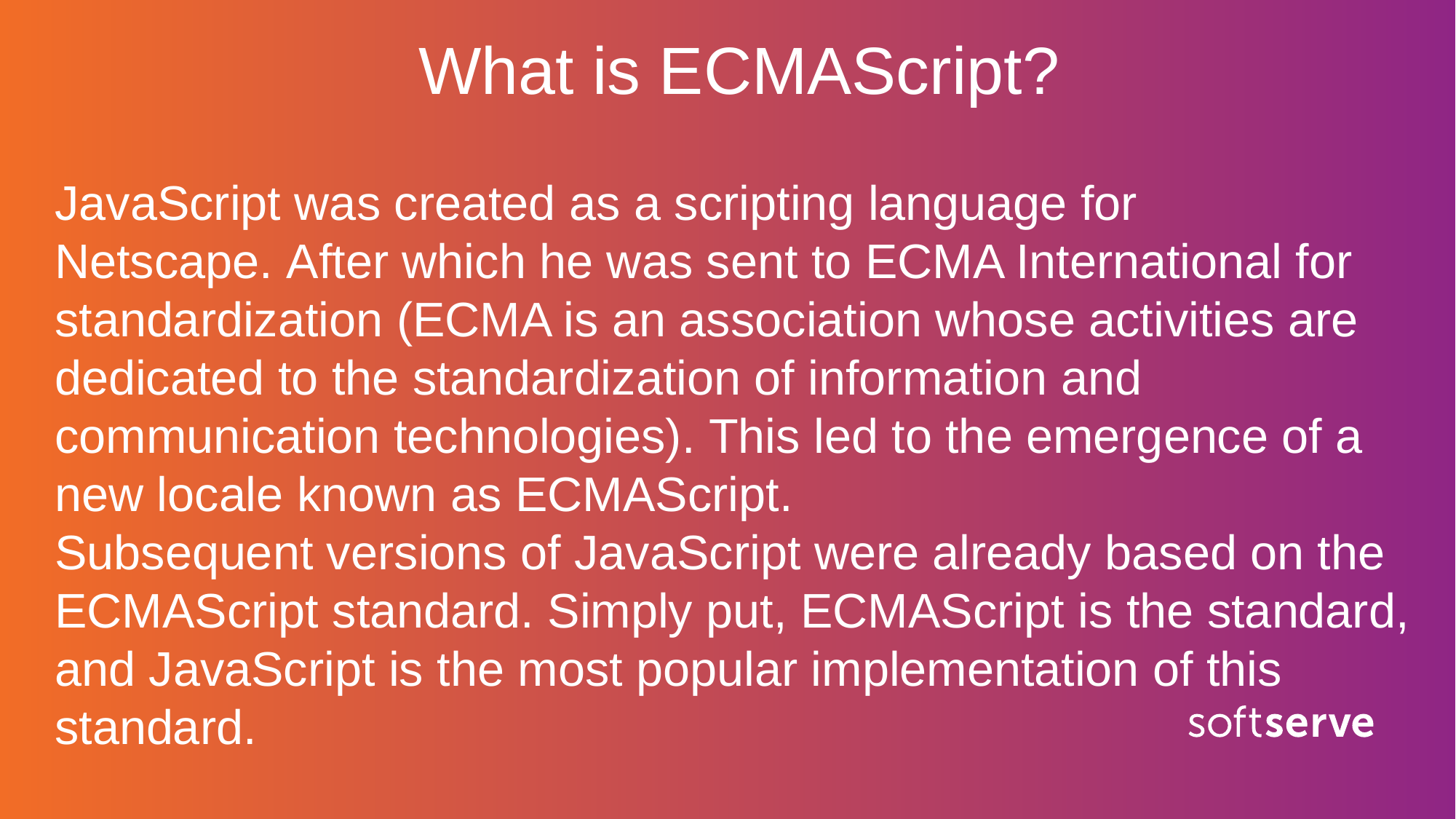

# What is ECMAScript?
JavaScript was created as a scripting language for Netscape. After which he was sent to ECMA International for standardization (ECMA is an association whose activities are dedicated to the standardization of information and communication technologies). This led to the emergence of a new locale known as ECMAScript.
Subsequent versions of JavaScript were already based on the ECMAScript standard. Simply put, ECMAScript is the standard, and JavaScript is the most popular implementation of this standard.